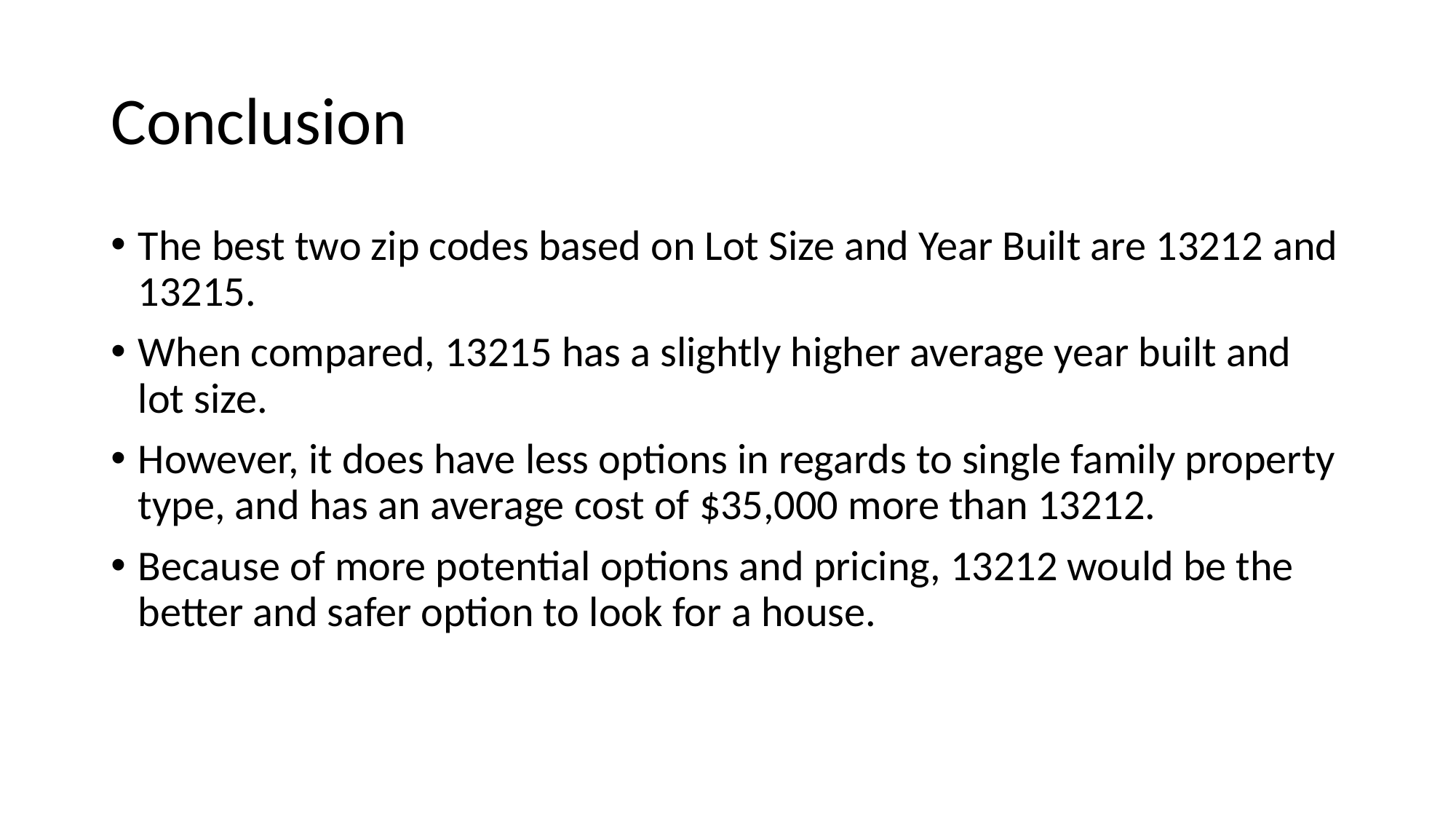

# Conclusion
The best two zip codes based on Lot Size and Year Built are 13212 and 13215.
When compared, 13215 has a slightly higher average year built and lot size.
However, it does have less options in regards to single family property type, and has an average cost of $35,000 more than 13212.
Because of more potential options and pricing, 13212 would be the better and safer option to look for a house.